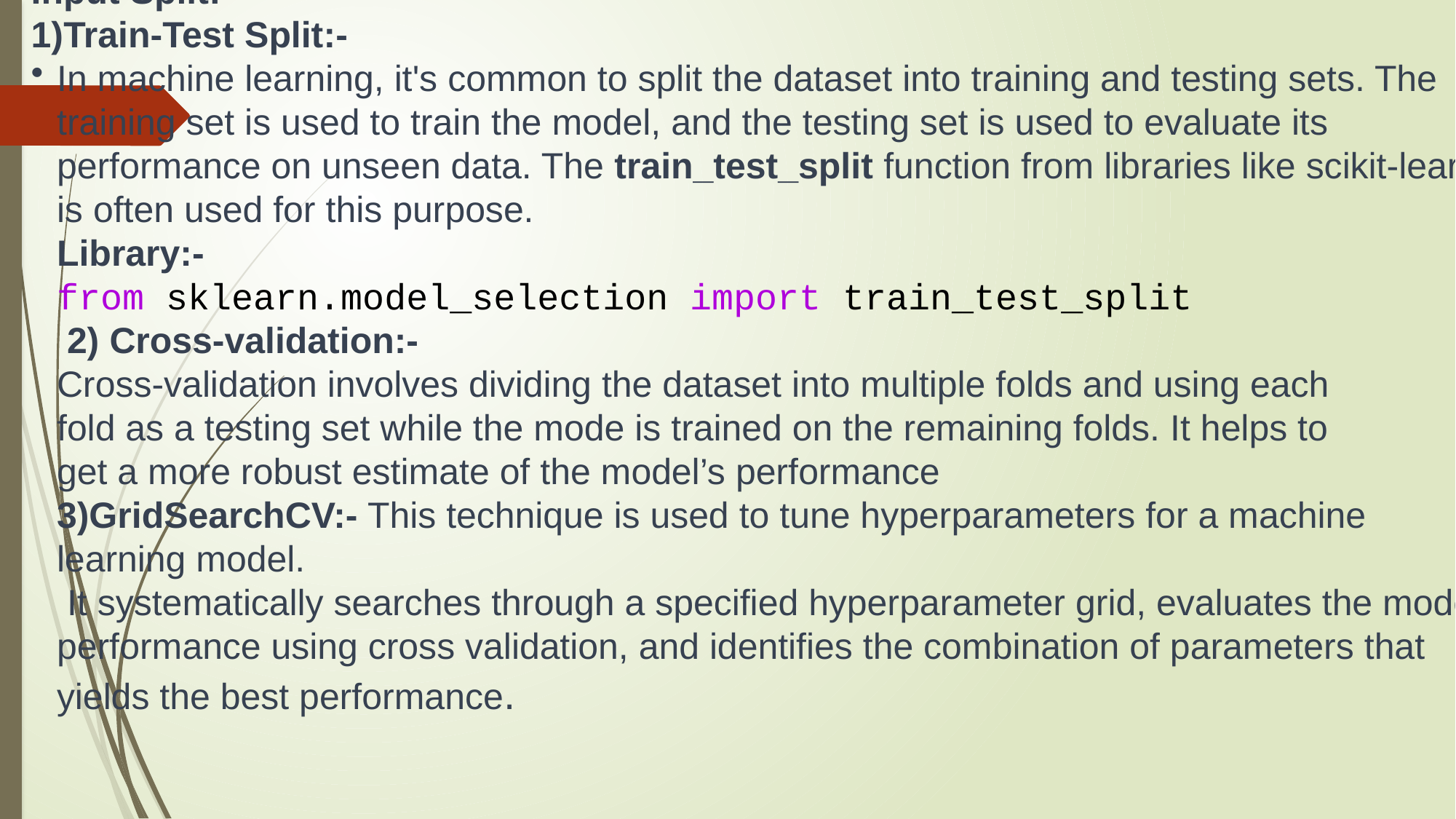

# Input Split:- 1)Train-Test Split:-
In machine learning, it's common to split the dataset into training and testing sets. The training set is used to train the model, and the testing set is used to evaluate its performance on unseen data. The train_test_split function from libraries like scikit-learn is often used for this purpose.
Library:-
from sklearn.model_selection import train_test_split
 2) Cross-validation:-
Cross-validation involves dividing the dataset into multiple folds and using each
fold as a testing set while the mode is trained on the remaining folds. It helps to
get a more robust estimate of the model’s performance
3)GridSearchCV:- This technique is used to tune hyperparameters for a machine learning model.
 It systematically searches through a specified hyperparameter grid, evaluates the model performance using cross validation, and identifies the combination of parameters that yields the best performance.